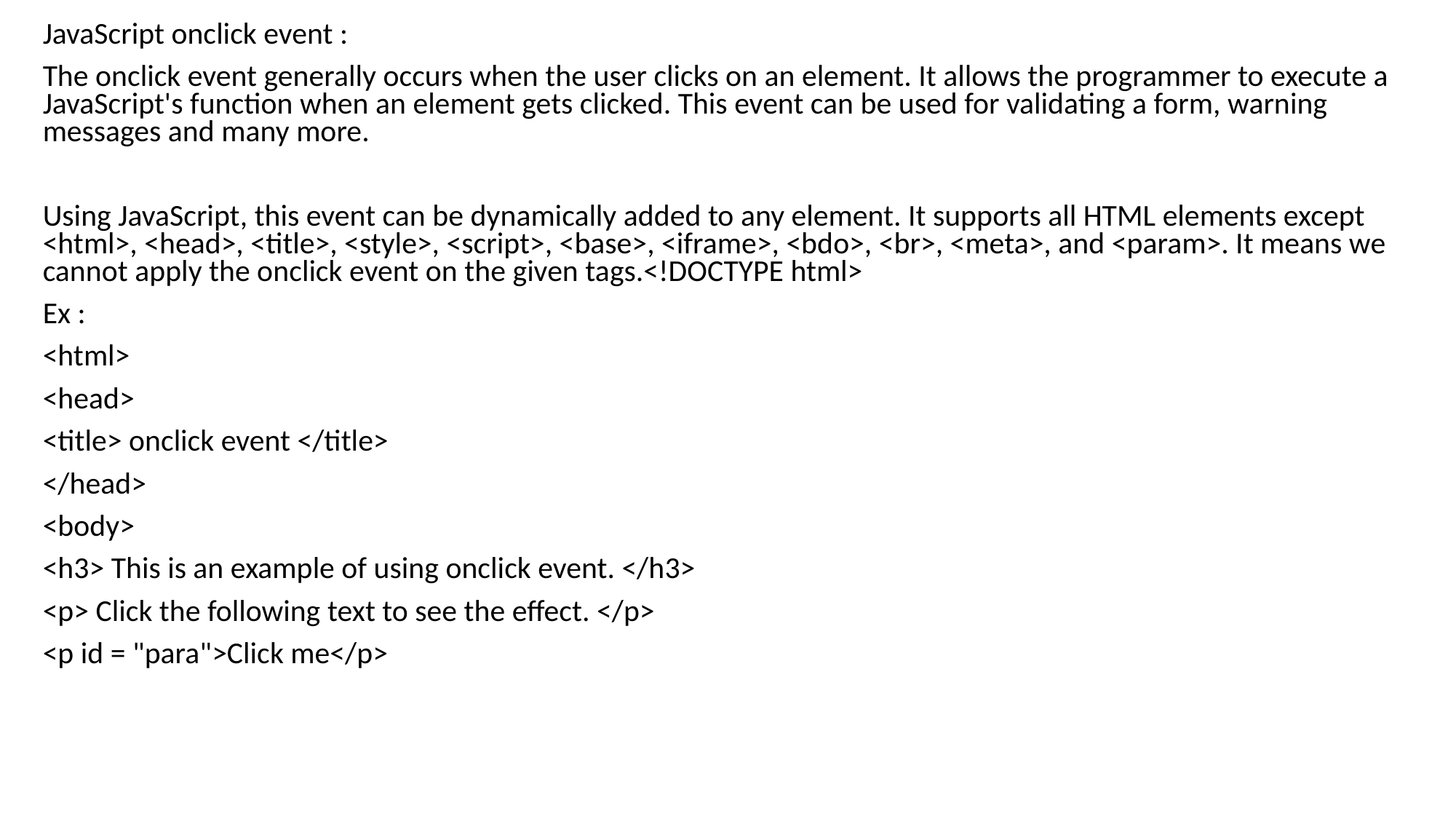

JavaScript onclick event :
The onclick event generally occurs when the user clicks on an element. It allows the programmer to execute a JavaScript's function when an element gets clicked. This event can be used for validating a form, warning messages and many more.

Using JavaScript, this event can be dynamically added to any element. It supports all HTML elements except <html>, <head>, <title>, <style>, <script>, <base>, <iframe>, <bdo>, <br>, <meta>, and <param>. It means we cannot apply the onclick event on the given tags.<!DOCTYPE html>
Ex :
<html>
<head>
<title> onclick event </title>
</head>
<body>
<h3> This is an example of using onclick event. </h3>
<p> Click the following text to see the effect. </p>
<p id = "para">Click me</p>